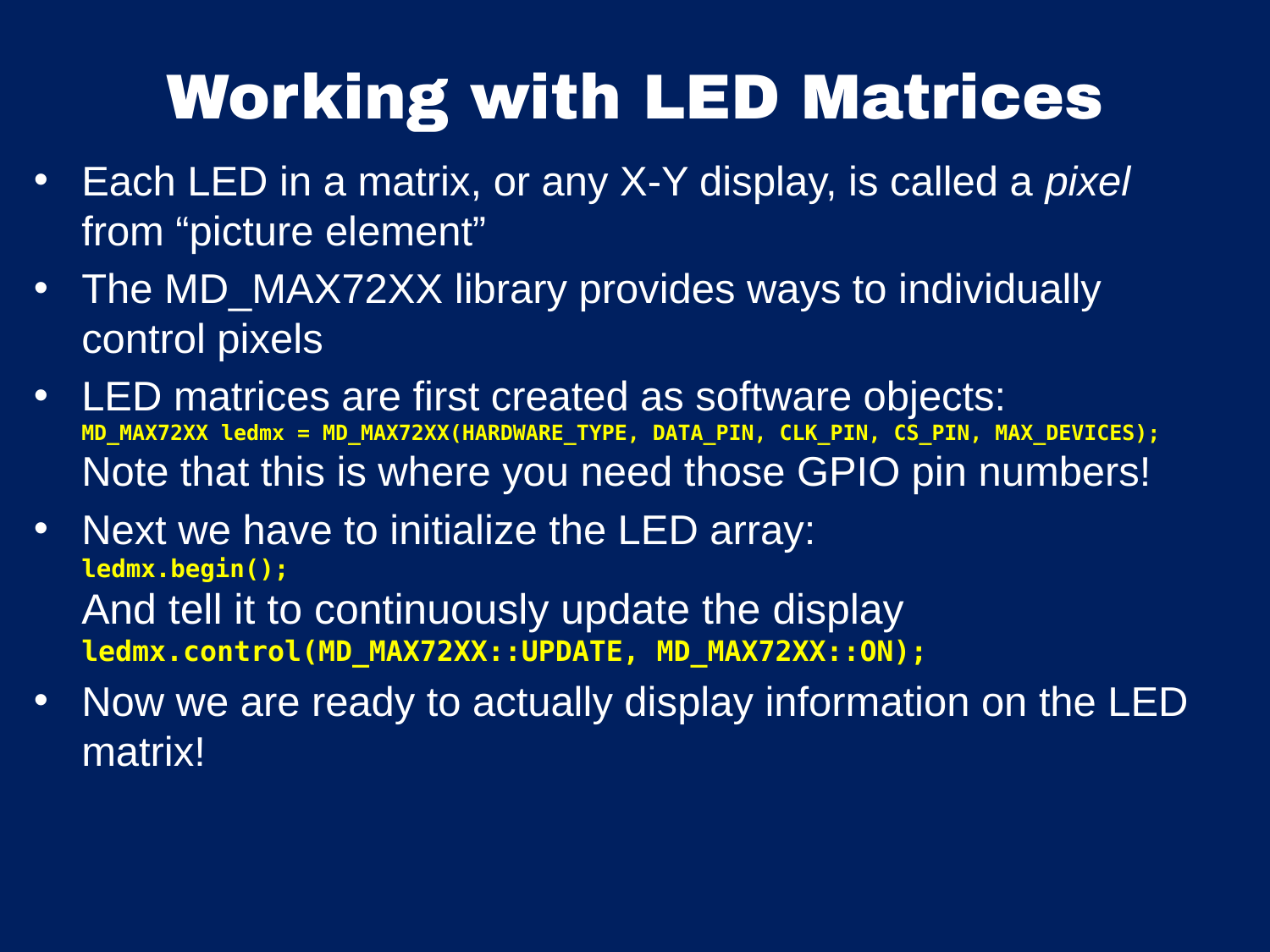

# Working with LED Matrices
Each LED in a matrix, or any X-Y display, is called a pixel from “picture element”
The MD_MAX72XX library provides ways to individually control pixels
LED matrices are first created as software objects:
MD_MAX72XX ledmx = MD_MAX72XX(HARDWARE_TYPE, DATA_PIN, CLK_PIN, CS_PIN, MAX_DEVICES);
Note that this is where you need those GPIO pin numbers!
Next we have to initialize the LED array:
ledmx.begin();
And tell it to continuously update the display
ledmx.control(MD_MAX72XX::UPDATE, MD_MAX72XX::ON);
Now we are ready to actually display information on the LED matrix!